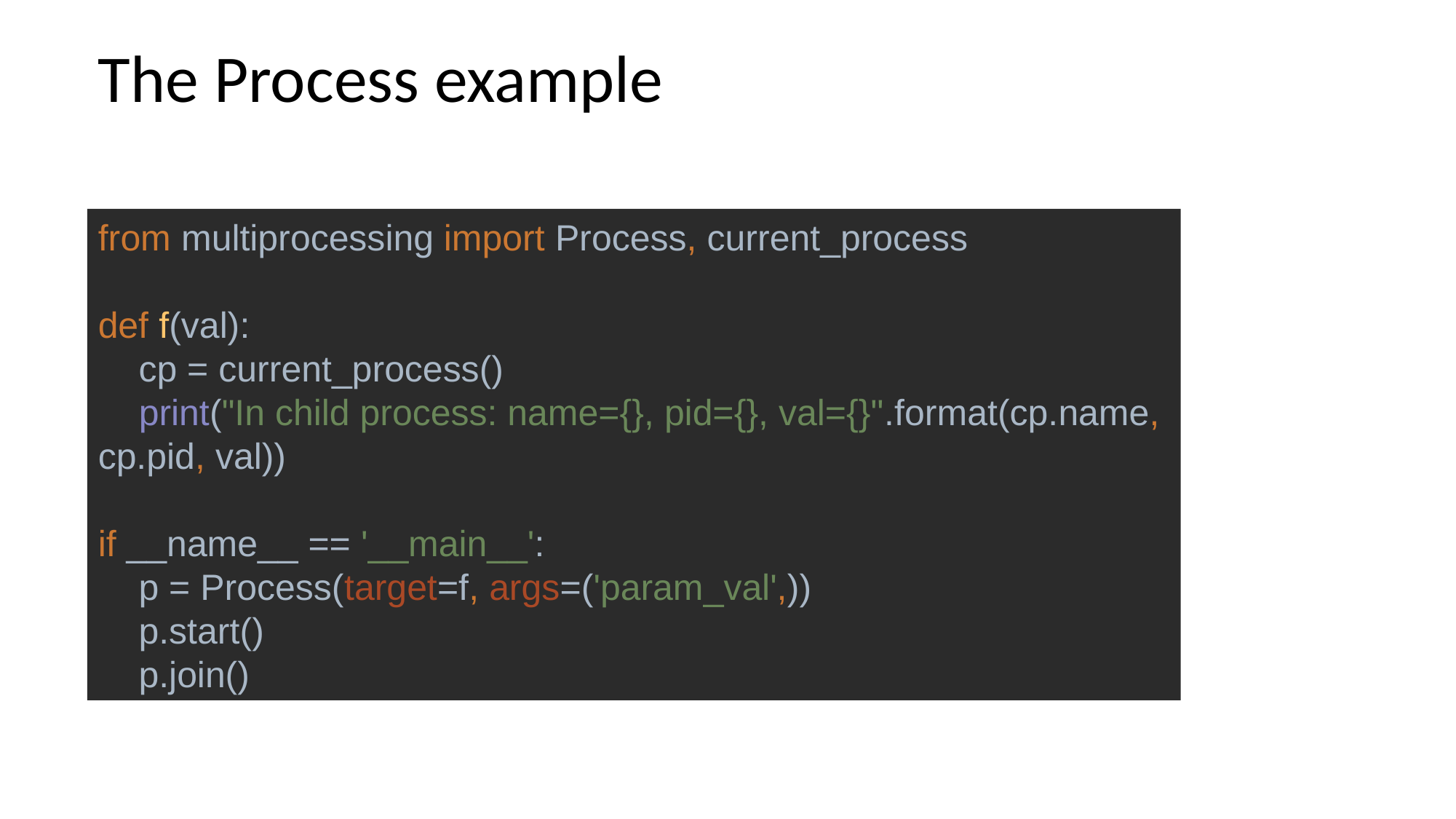

# The Process example
from multiprocessing import Process, current_process
def f(val):
    cp = current_process()
    print("In child process: name={}, pid={}, val={}".format(cp.name, cp.pid, val))
if __name__ == '__main__':
    p = Process(target=f, args=('param_val',))
    p.start()
    p.join()